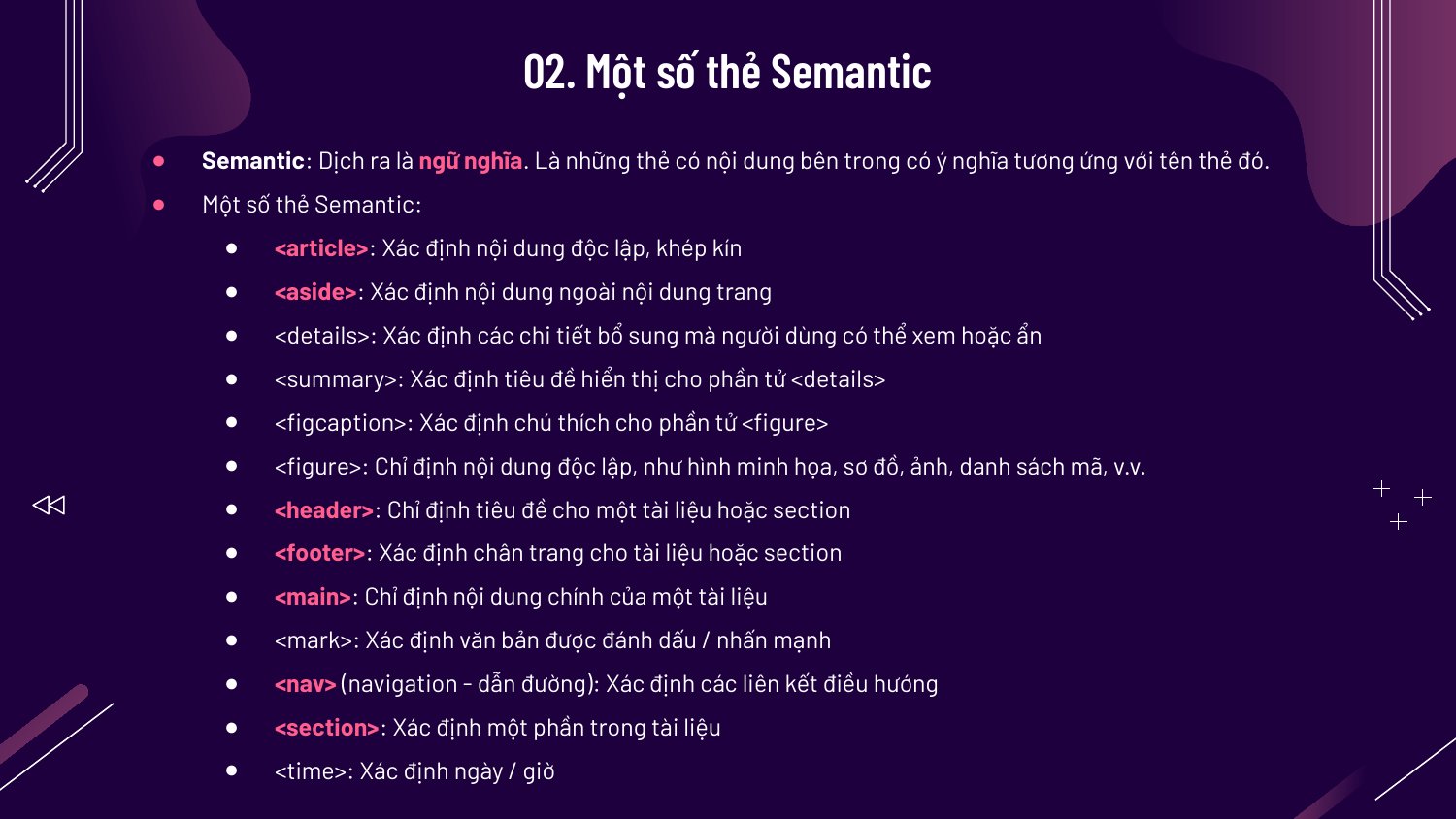

# 02. Một số thẻ Semantic
Semantic: Dịch ra là ngữ nghĩa. Là những thẻ có nội dung bên trong có ý nghĩa tương ứng với tên thẻ đó.
Một số thẻ Semantic:
<article>: Xác định nội dung độc lập, khép kín
<aside>: Xác định nội dung ngoài nội dung trang
<details>: Xác định các chi tiết bổ sung mà người dùng có thể xem hoặc ẩn
<summary>: Xác định tiêu đề hiển thị cho phần tử <details>
<figcaption>: Xác định chú thích cho phần tử <figure>
<figure>: Chỉ định nội dung độc lập, như hình minh họa, sơ đồ, ảnh, danh sách mã, v.v.
<header>: Chỉ định tiêu đề cho một tài liệu hoặc section
<footer>: Xác định chân trang cho tài liệu hoặc section
<main>: Chỉ định nội dung chính của một tài liệu
<mark>: Xác định văn bản được đánh dấu / nhấn mạnh
<nav> (navigation - dẫn đường): Xác định các liên kết điều hướng
<section>: Xác định một phần trong tài liệu
<time>: Xác định ngày / giờ